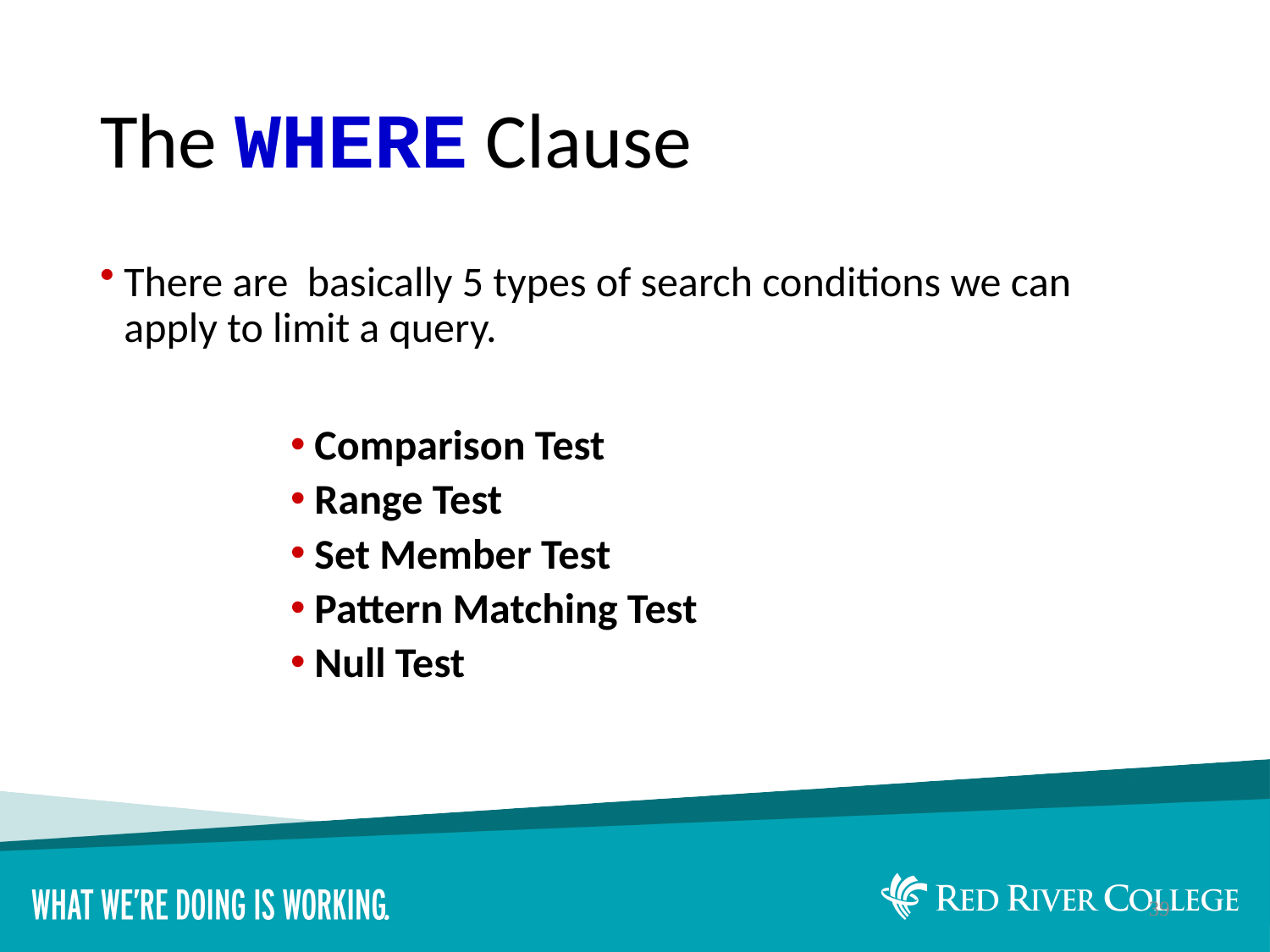

# The WHERE Clause
There are  basically 5 types of search conditions we can apply to limit a query.

Comparison Test
Range Test
Set Member Test
Pattern Matching Test
Null Test
39